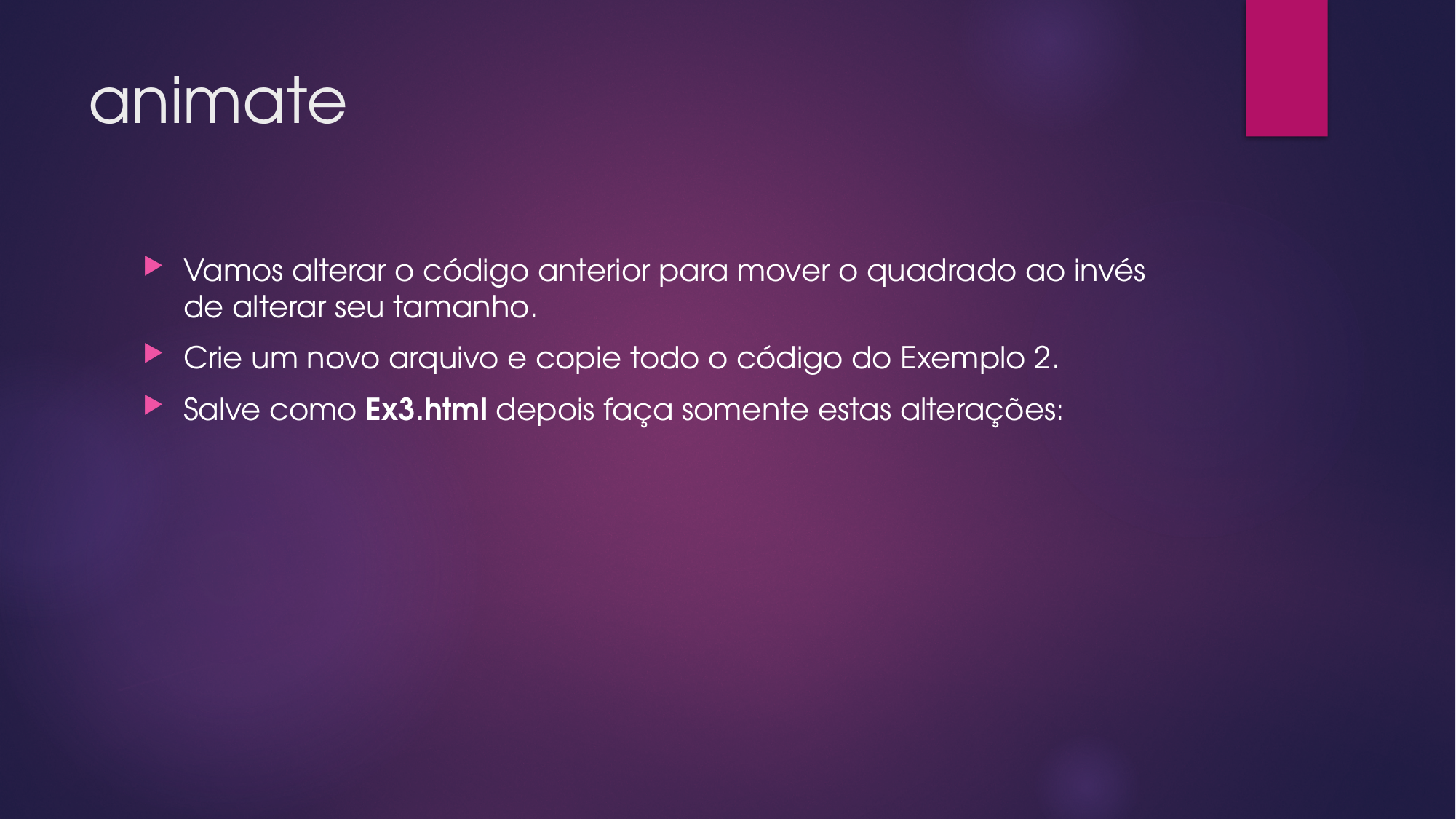

# animate
Vamos alterar o código anterior para mover o quadrado ao invés de alterar seu tamanho.
Crie um novo arquivo e copie todo o código do Exemplo 2.
Salve como Ex3.html depois faça somente estas alterações: